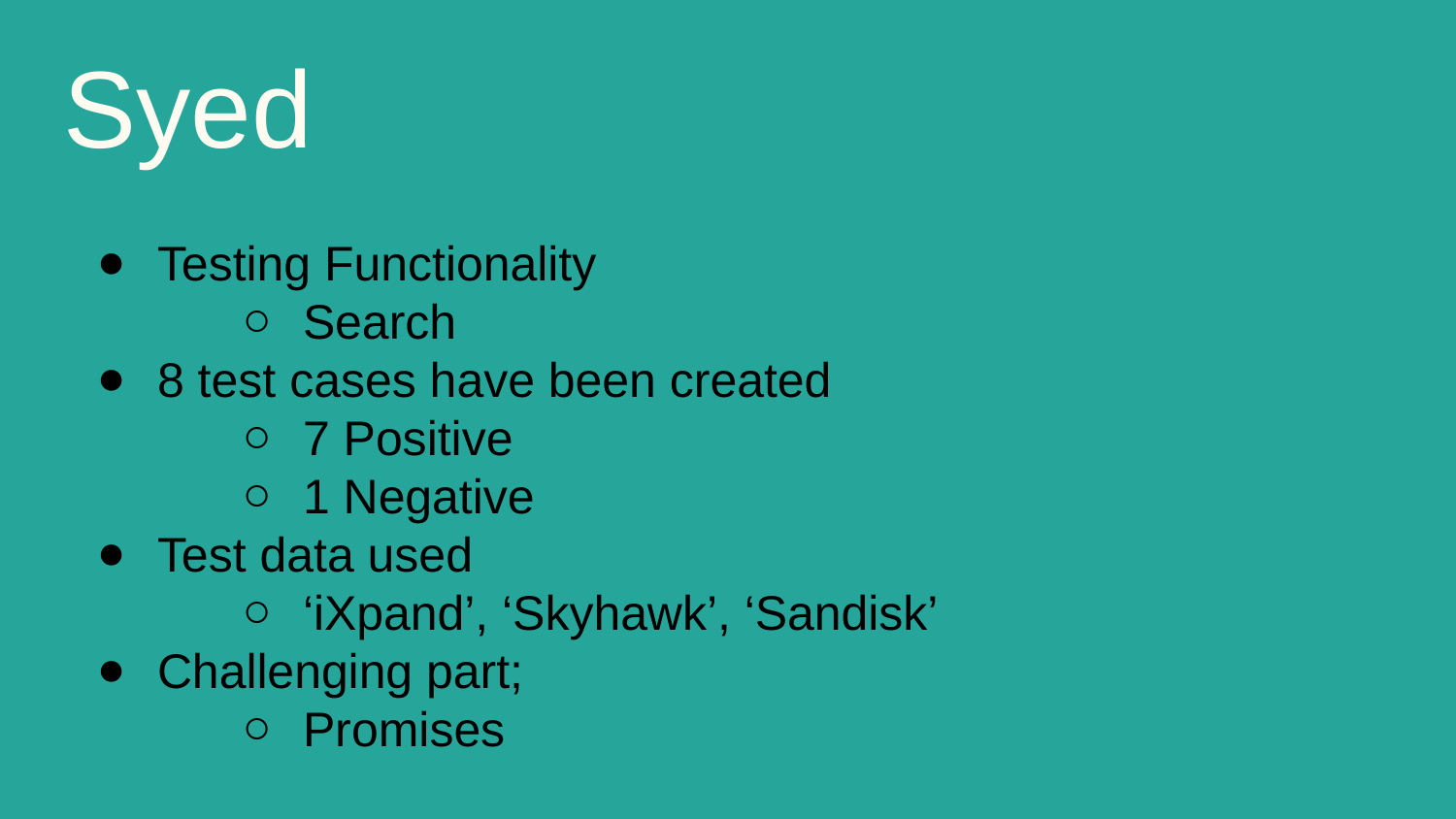

# Syed
Testing Functionality
Search
8 test cases have been created
7 Positive
1 Negative
Test data used
‘iXpand’, ‘Skyhawk’, ‘Sandisk’
Challenging part;
Promises